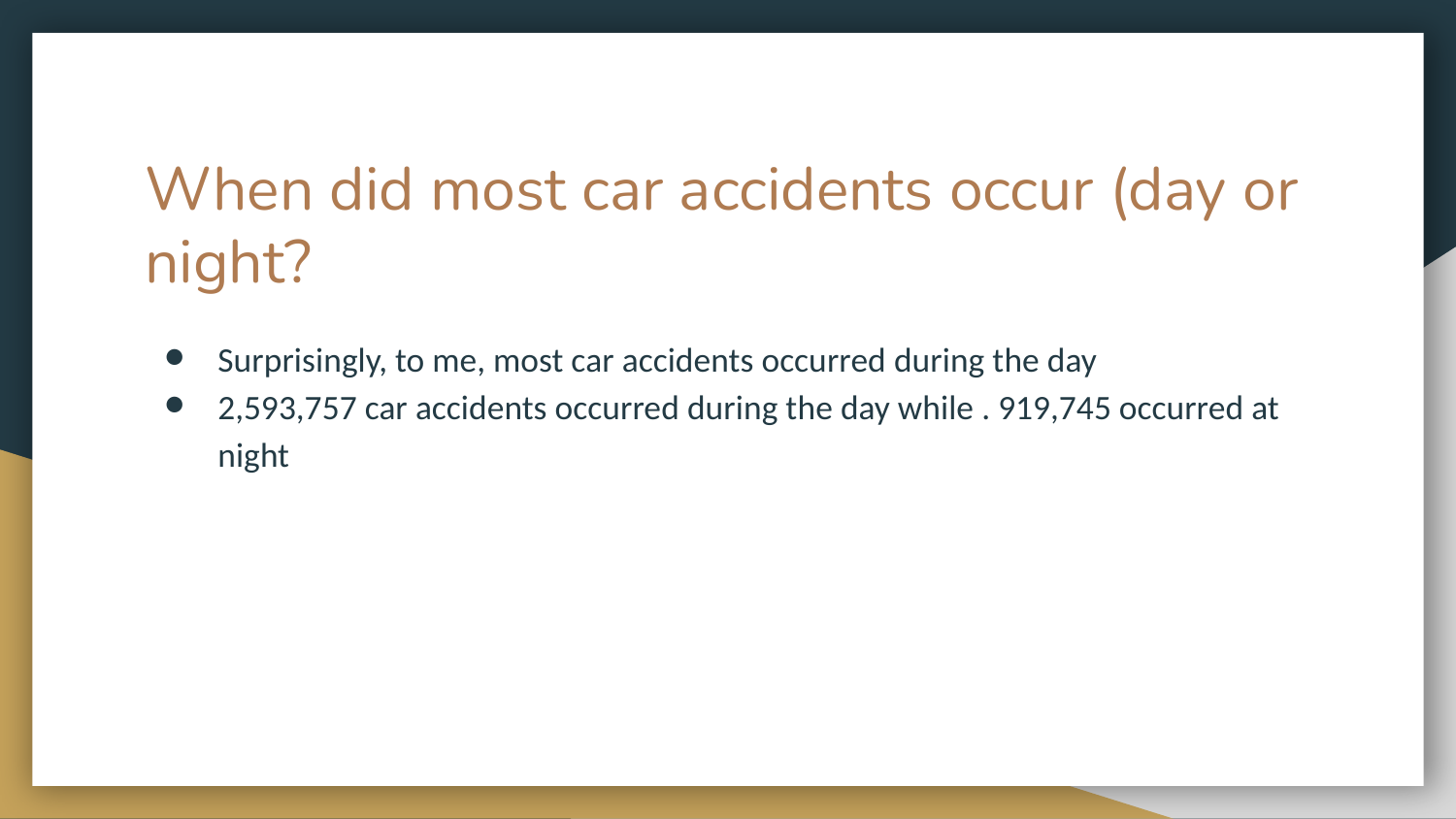

# When did most car accidents occur (day or night?
Surprisingly, to me, most car accidents occurred during the day
2,593,757 car accidents occurred during the day while . 919,745 occurred at night